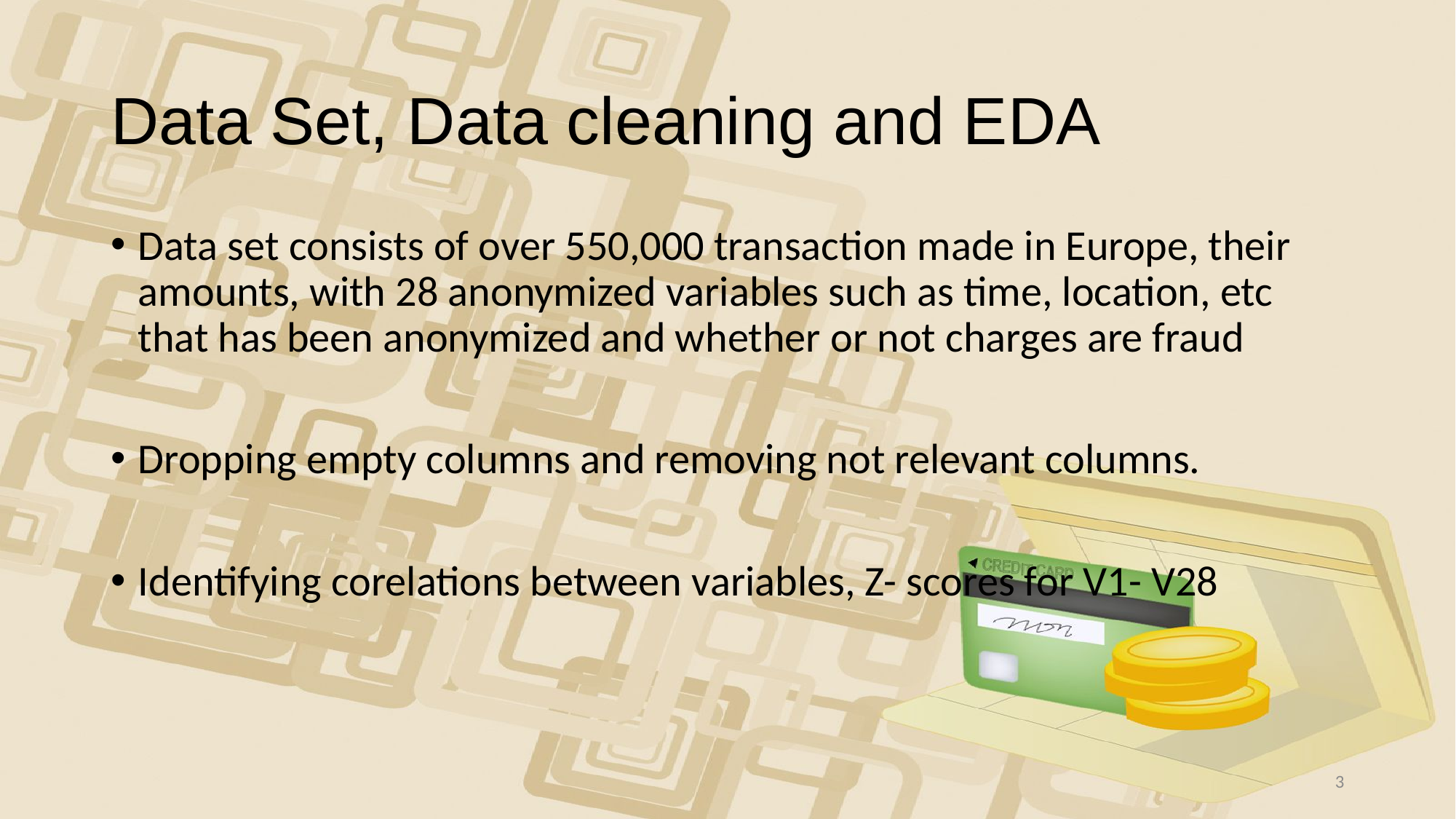

# Data Set, Data cleaning and EDA
Data set consists of over 550,000 transaction made in Europe, their amounts, with 28 anonymized variables such as time, location, etc that has been anonymized and whether or not charges are fraud

Dropping empty columns and removing not relevant columns.

Identifying corelations between variables, Z- scores for V1- V28

3